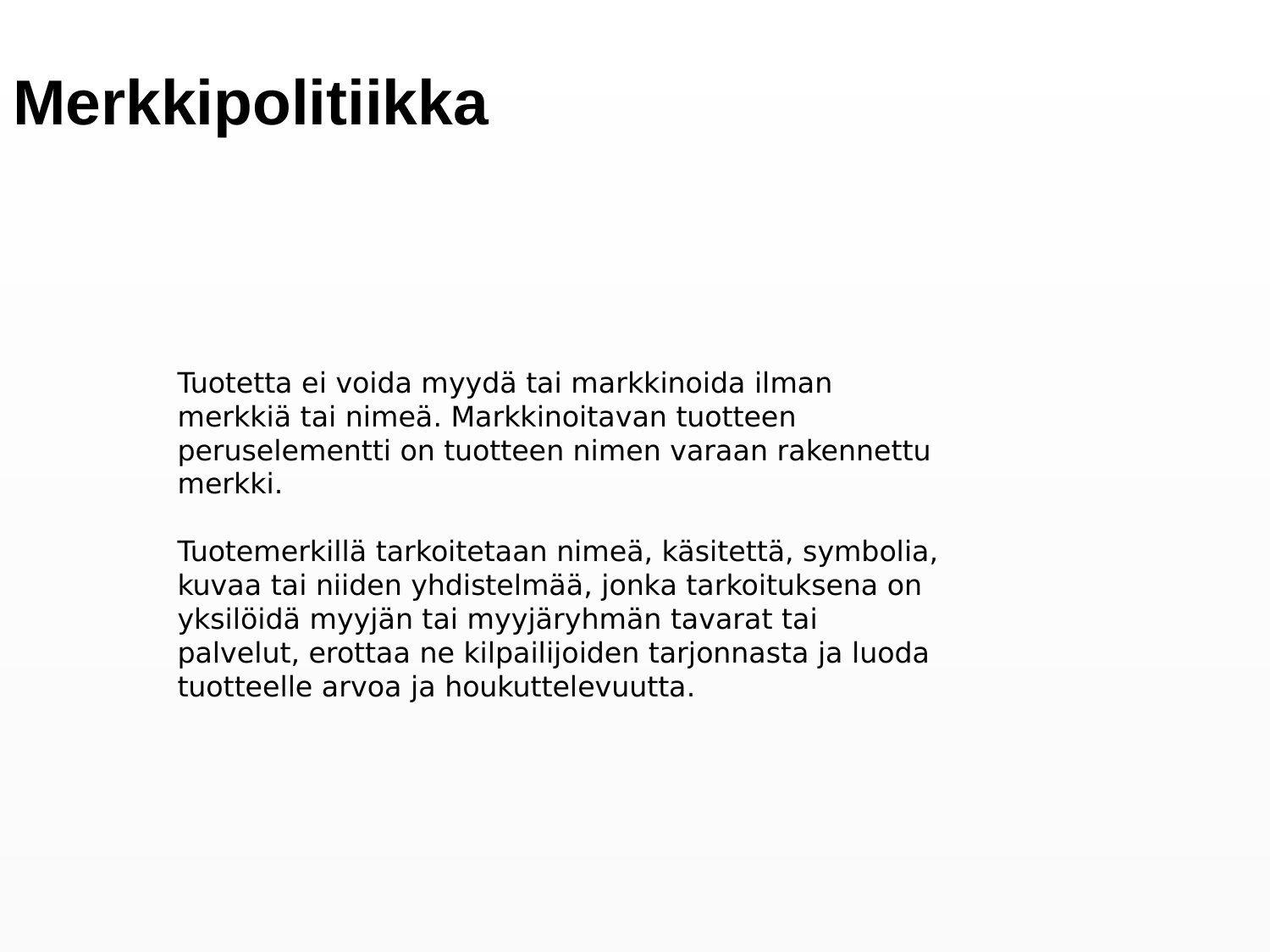

Merkkipolitiikka
Tuotetta ei voida myydä tai markkinoida ilman merkkiä tai nimeä. Markkinoitavan tuotteen peruselementti on tuotteen nimen varaan rakennettu merkki.

Tuotemerkillä tarkoitetaan nimeä, käsitettä, symbolia, kuvaa tai niiden yhdistelmää, jonka tarkoituksena on yksilöidä myyjän tai myyjäryhmän tavarat tai palvelut, erottaa ne kilpailijoiden tarjonnasta ja luoda tuotteelle arvoa ja houkuttelevuutta.